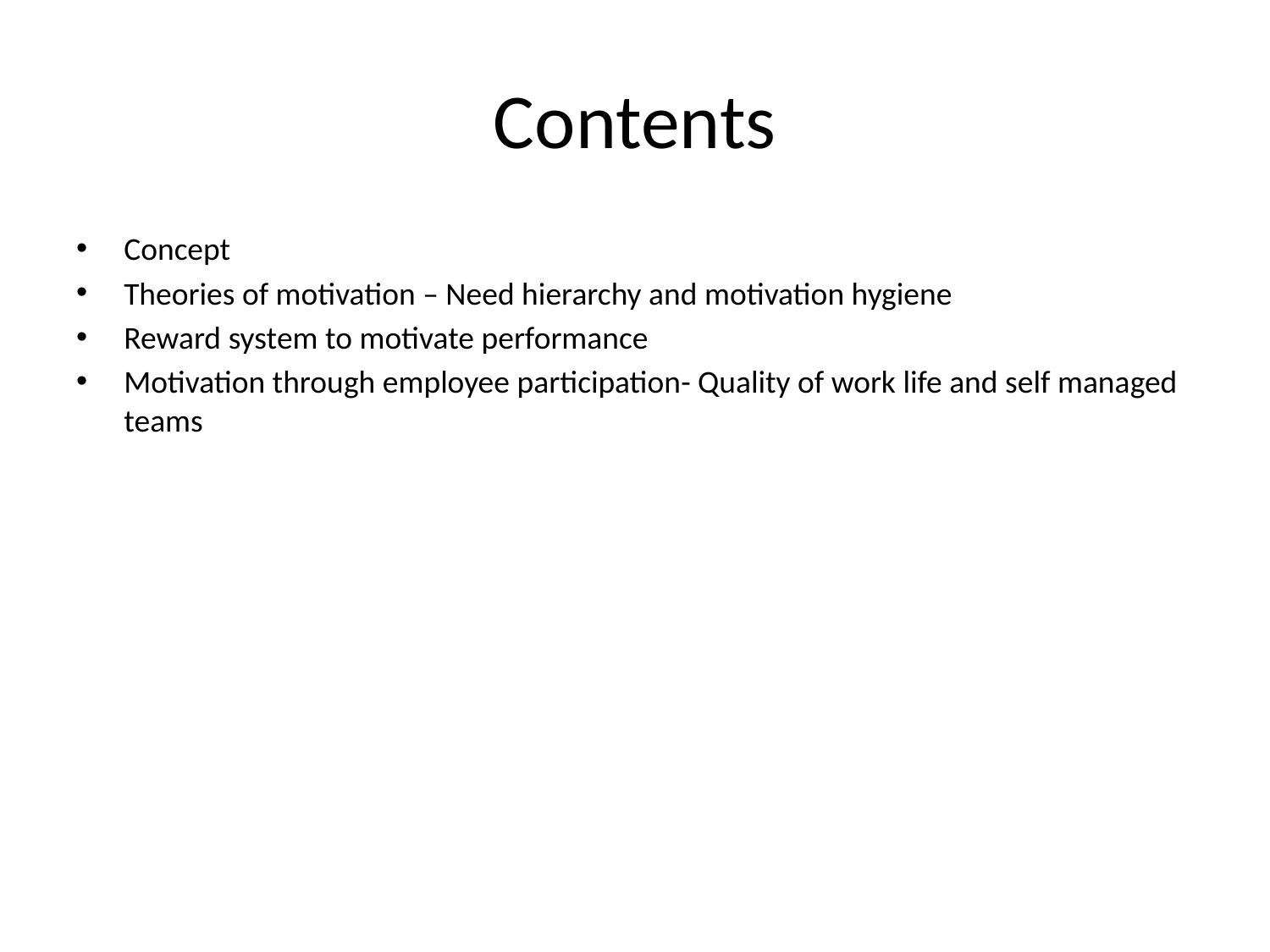

# Contents
Concept
Theories of motivation – Need hierarchy and motivation hygiene
Reward system to motivate performance
Motivation through employee participation- Quality of work life and self managed teams